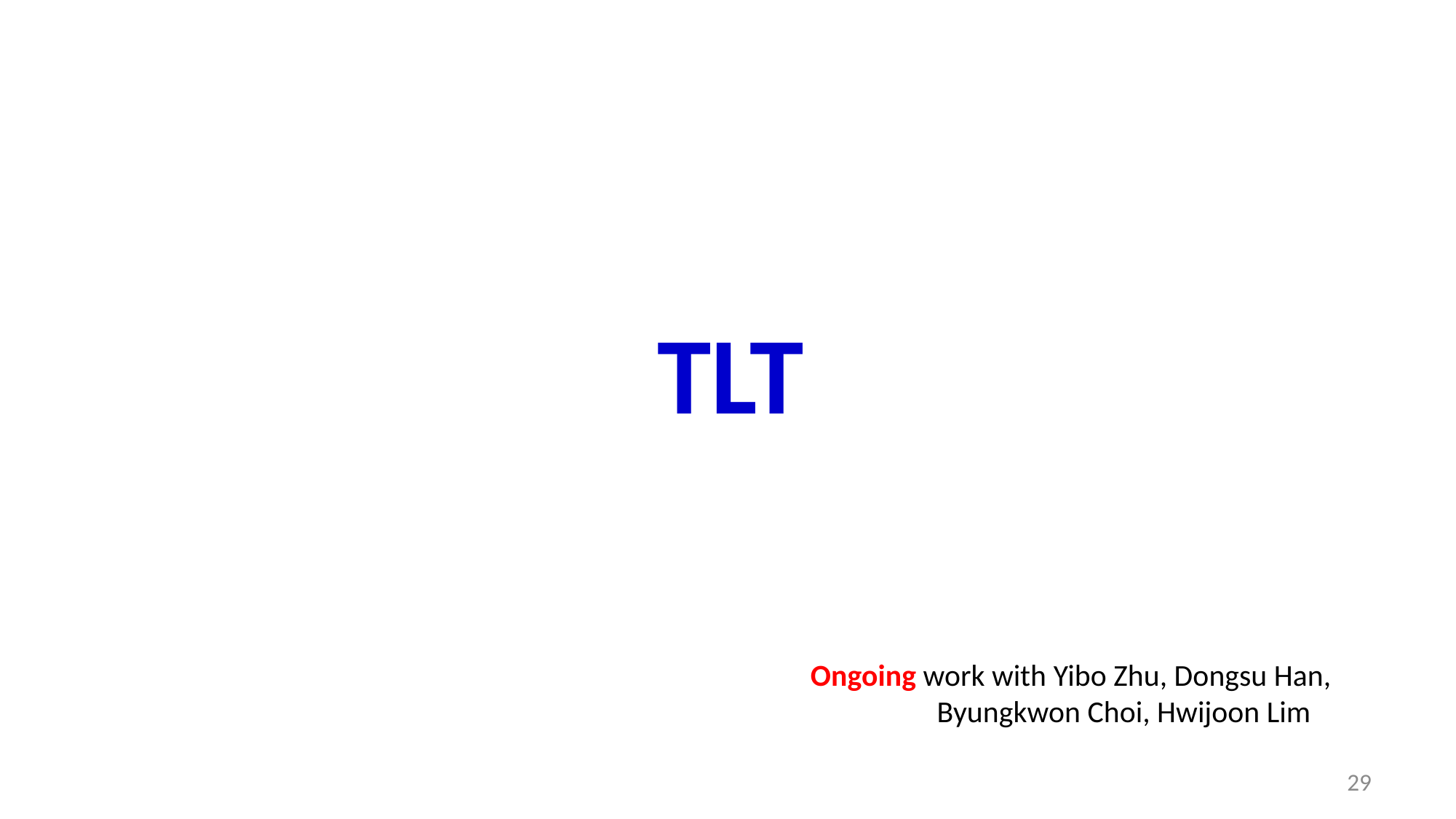

# TLT
Ongoing work with Yibo Zhu, Dongsu Han, Byungkwon Choi, Hwijoon Lim
29